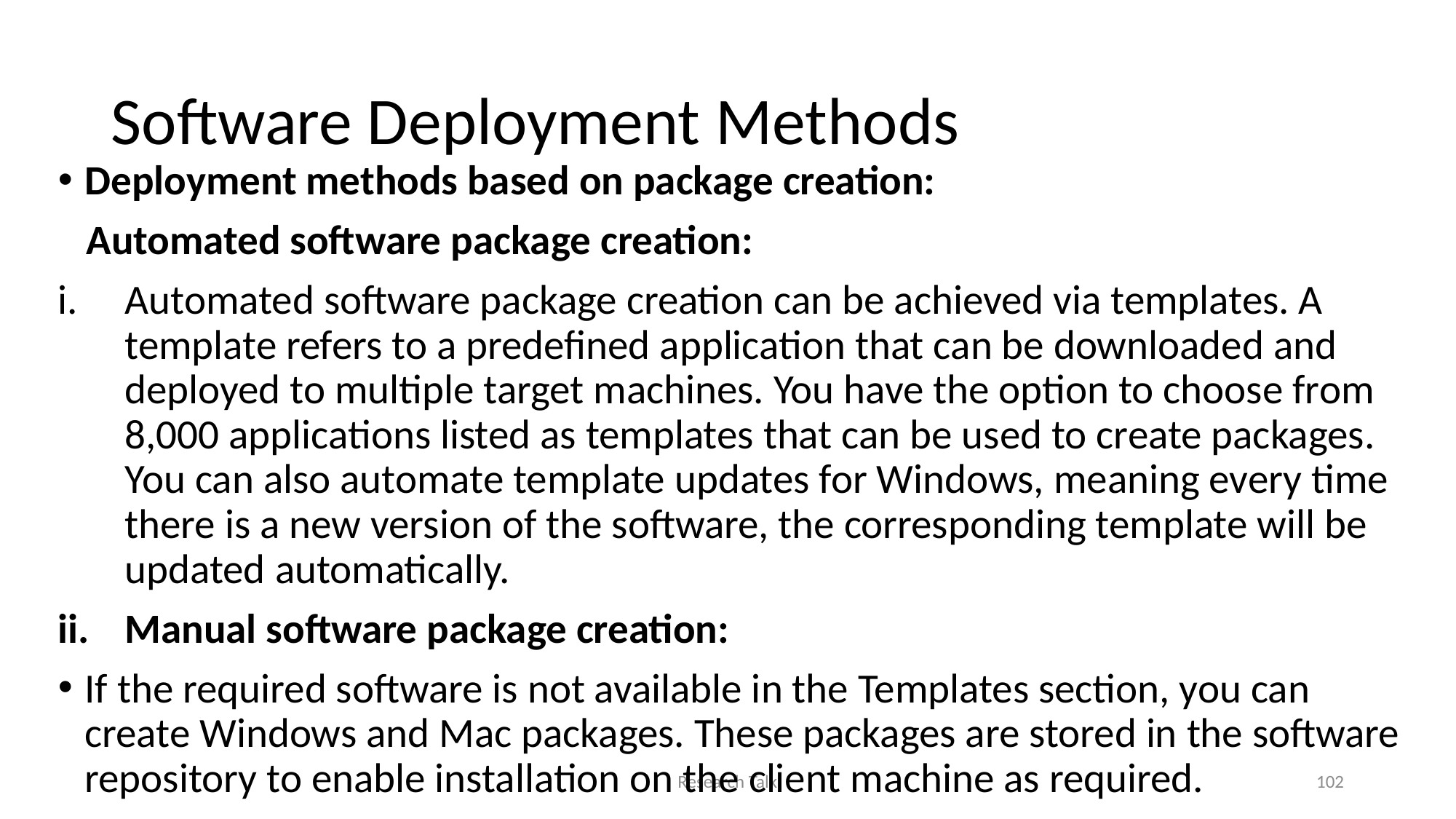

# Software Deployment Methods
Deployment methods based on package creation:
   Automated software package creation:
Automated software package creation can be achieved via templates. A template refers to a predefined application that can be downloaded and deployed to multiple target machines. You have the option to choose from 8,000 applications listed as templates that can be used to create packages. You can also automate template updates for Windows, meaning every time there is a new version of the software, the corresponding template will be updated automatically.
Manual software package creation:
If the required software is not available in the Templates section, you can create Windows and Mac packages. These packages are stored in the software repository to enable installation on the client machine as required.

Research Talk
102